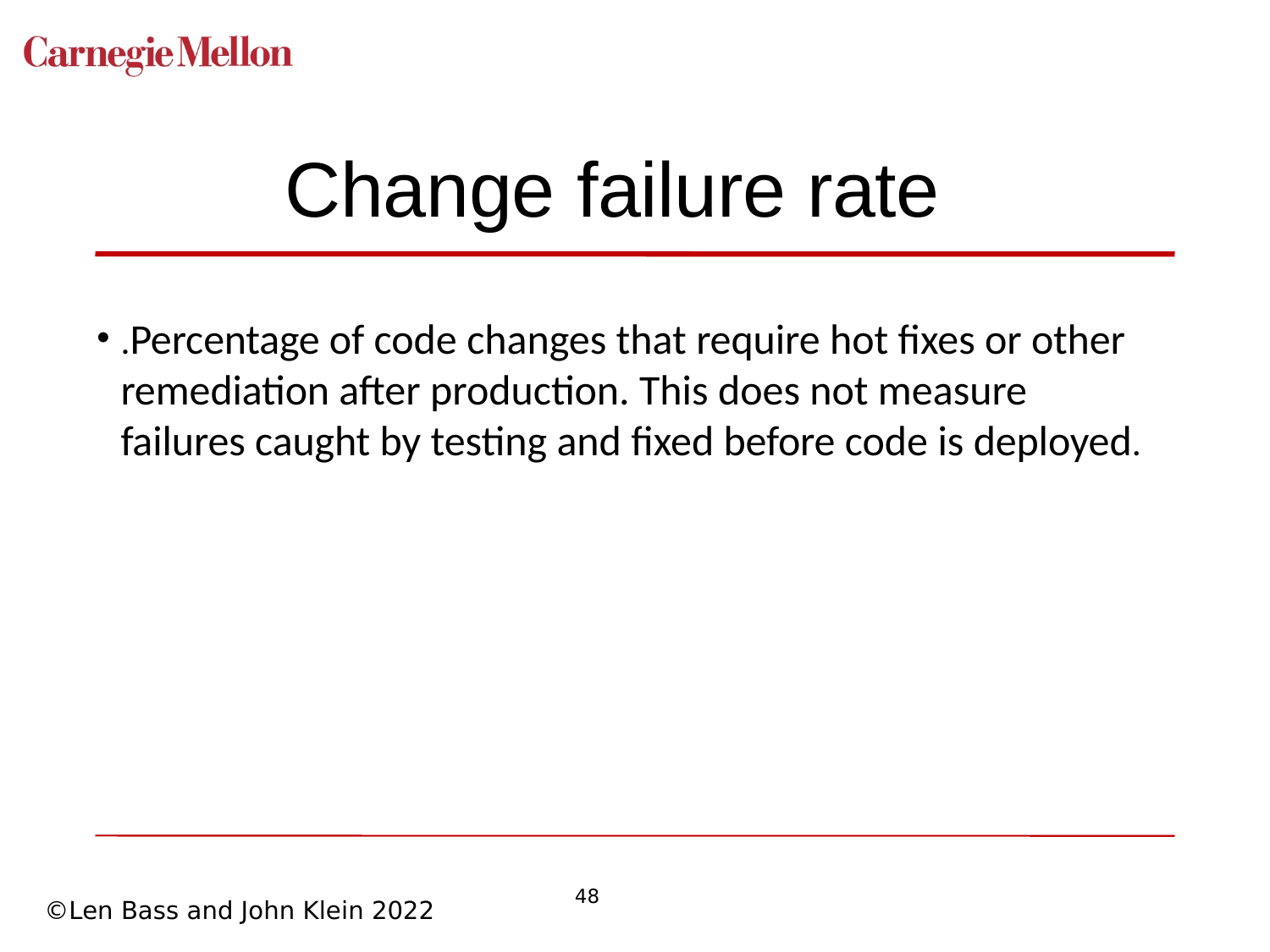

# Change failure rate
.Percentage of code changes that require hot fixes or other remediation after production. This does not measure failures caught by testing and fixed before code is deployed.
48